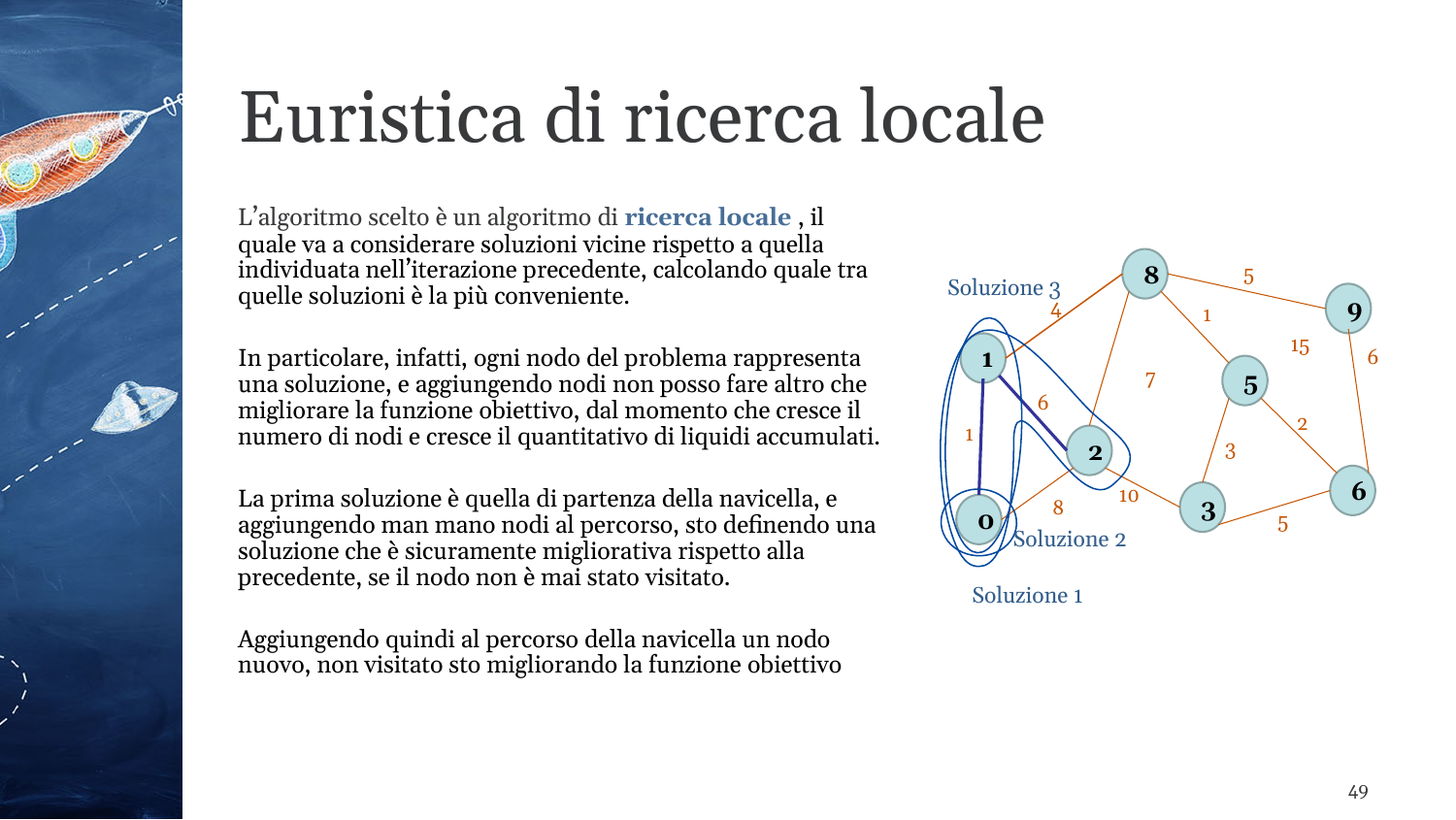

# Euristica di ricerca locale
L’algoritmo scelto è un algoritmo di ricerca locale , il quale va a considerare soluzioni vicine rispetto a quella individuata nell’iterazione precedente, calcolando quale tra quelle soluzioni è la più conveniente.

In particolare, infatti, ogni nodo del problema rappresenta una soluzione, e aggiungendo nodi non posso fare altro che migliorare la funzione obiettivo, dal momento che cresce il numero di nodi e cresce il quantitativo di liquidi accumulati.

La prima soluzione è quella di partenza della navicella, e aggiungendo man mano nodi al percorso, sto definendo una soluzione che è sicuramente migliorativa rispetto alla precedente, se il nodo non è mai stato visitato.

Aggiungendo quindi al percorso della navicella un nodo nuovo, non visitato sto migliorando la funzione obiettivo
8
5
9
4
1
15
1
6
5
7
6
2
1
2
3
6
10
3
8
0
5
Soluzione 3

Soluzione 2
Soluzione 1
49